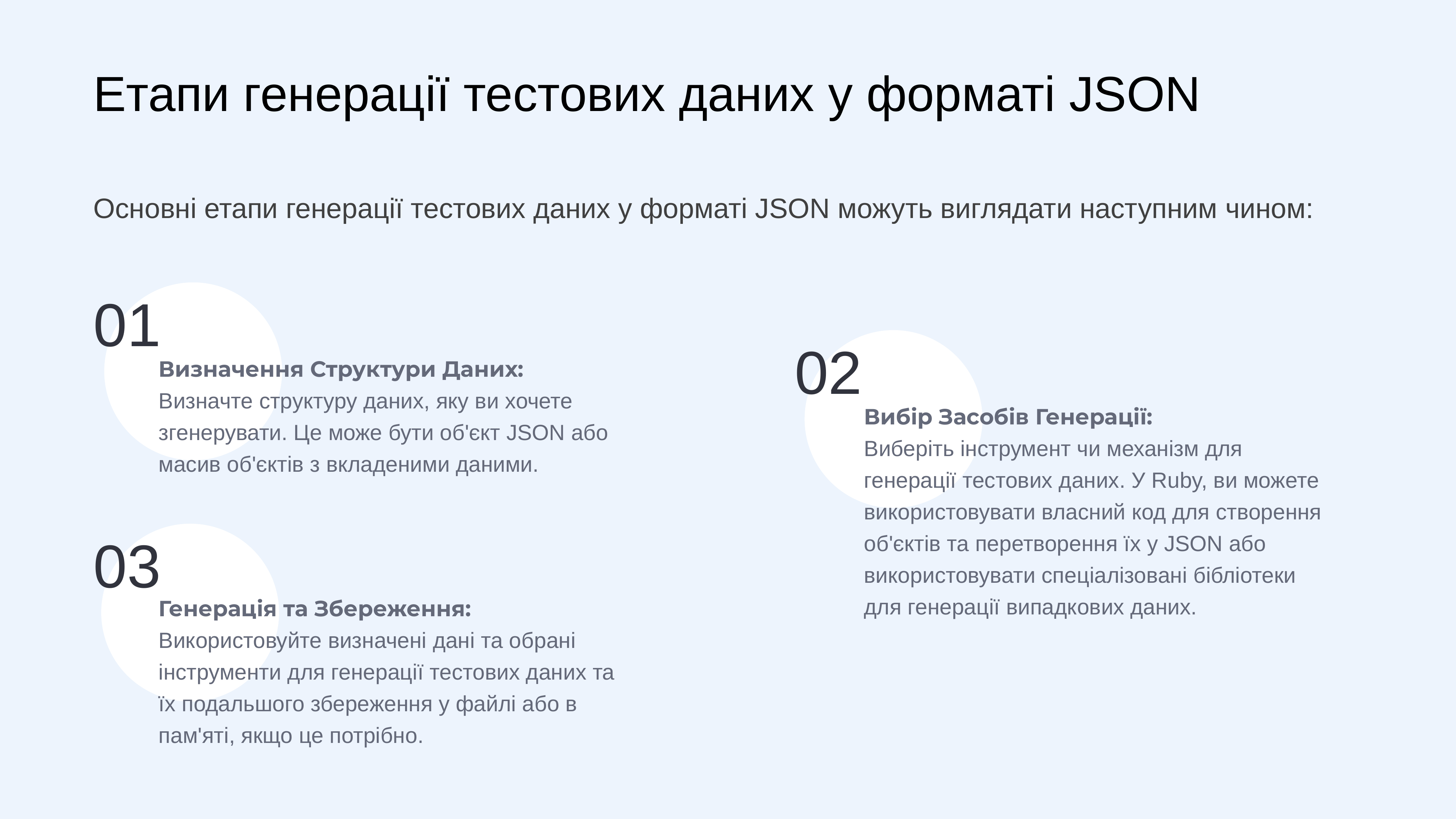

Етапи генерації тестових даних у форматі JSON
Основні етапи генерації тестових даних у форматі JSON можуть виглядати наступним чином:

01
Визначення Структури Даних:
Визначте структуру даних, яку ви хочете згенерувати. Це може бути об'єкт JSON або масив об'єктів з вкладеними даними.

02
Вибір Засобів Генерації:
Виберіть інструмент чи механізм для генерації тестових даних. У Ruby, ви можете використовувати власний код для створення об'єктів та перетворення їх у JSON або використовувати спеціалізовані бібліотеки для генерації випадкових даних.

03
Генерація та Збереження:
Використовуйте визначені дані та обрані інструменти для генерації тестових даних та їх подальшого збереження у файлі або в пам'яті, якщо це потрібно.